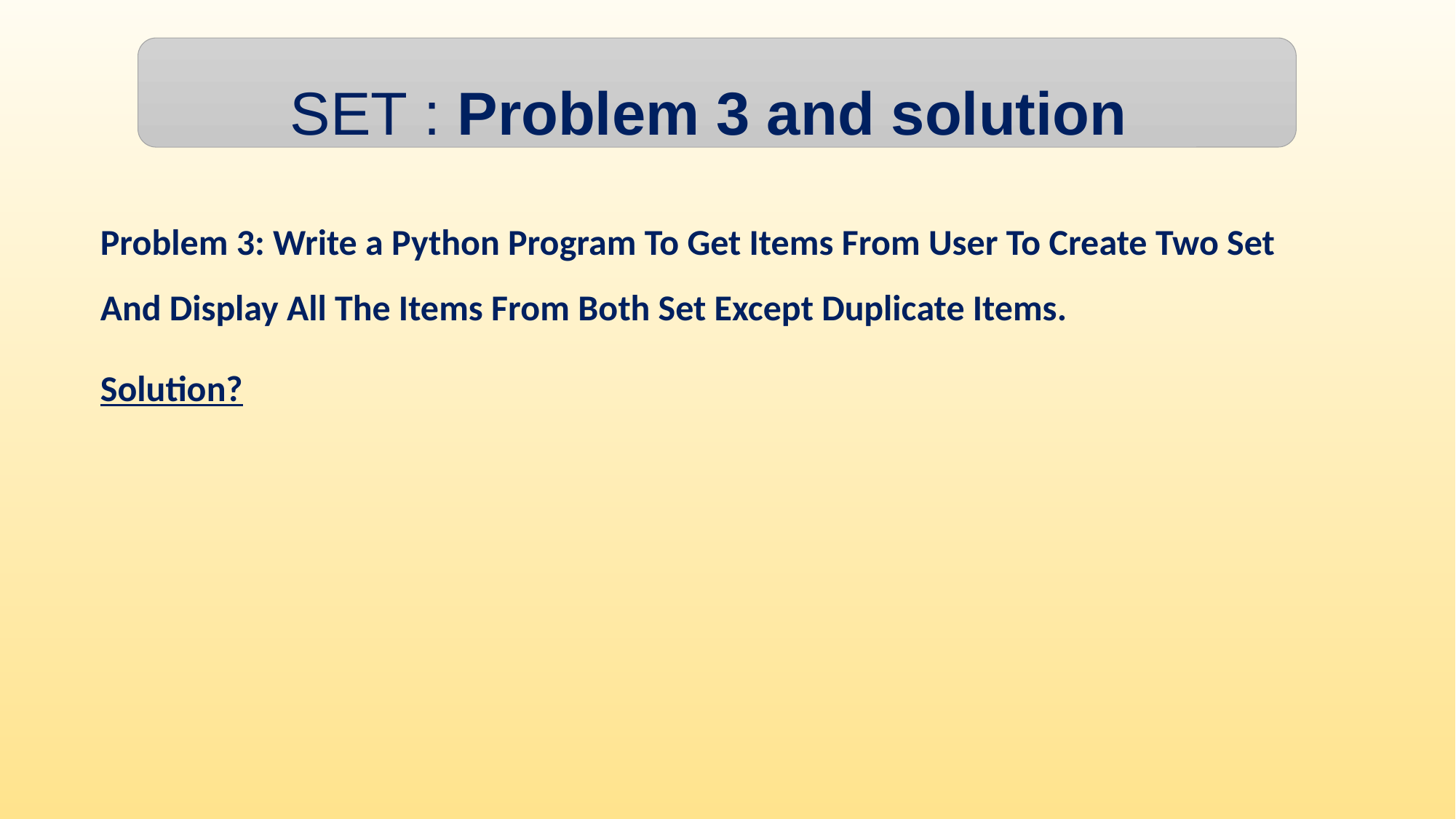

SET : Problem 3 and solution
Problem 3: Write a Python Program To Get Items From User To Create Two Set And Display All The Items From Both Set Except Duplicate Items.
Solution?